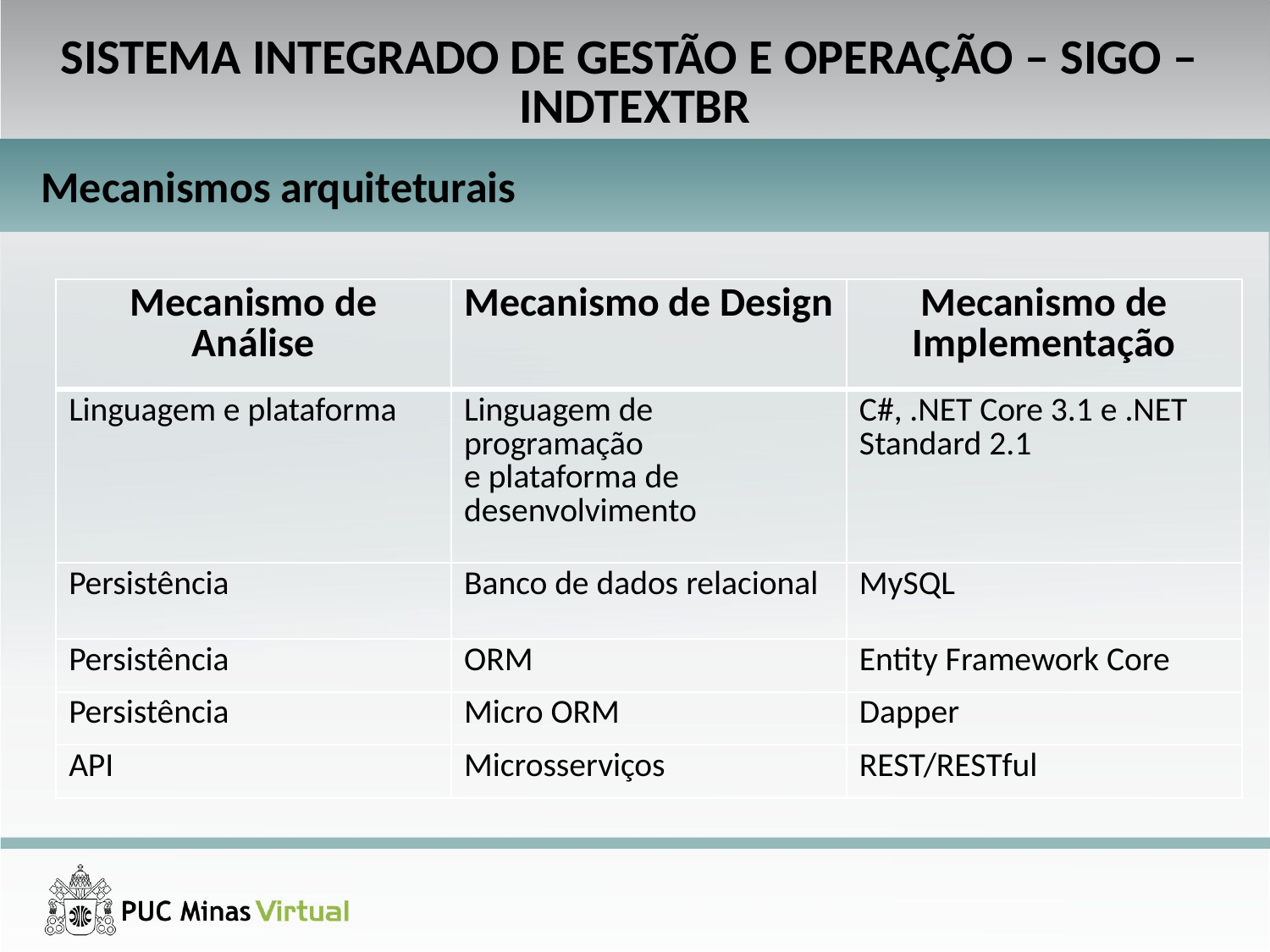

SISTEMA INTEGRADO DE GESTÃO E OPERAÇÃO – SIGO –
INDTEXTBR

Mecanismos arquiteturais

| Mecanismo de Análise | Mecanismo de Design | Mecanismo de Implementação |
| --- | --- | --- |
| Linguagem e plataforma | Linguagem de programação e plataforma de desenvolvimento | C#, .NET Core 3.1 e .NET Standard 2.1 |
| Persistência | Banco de dados relacional | MySQL |
| Persistência | ORM | Entity Framework Core |
| Persistência | Micro ORM | Dapper |
| API | Microsserviços | REST/RESTful |